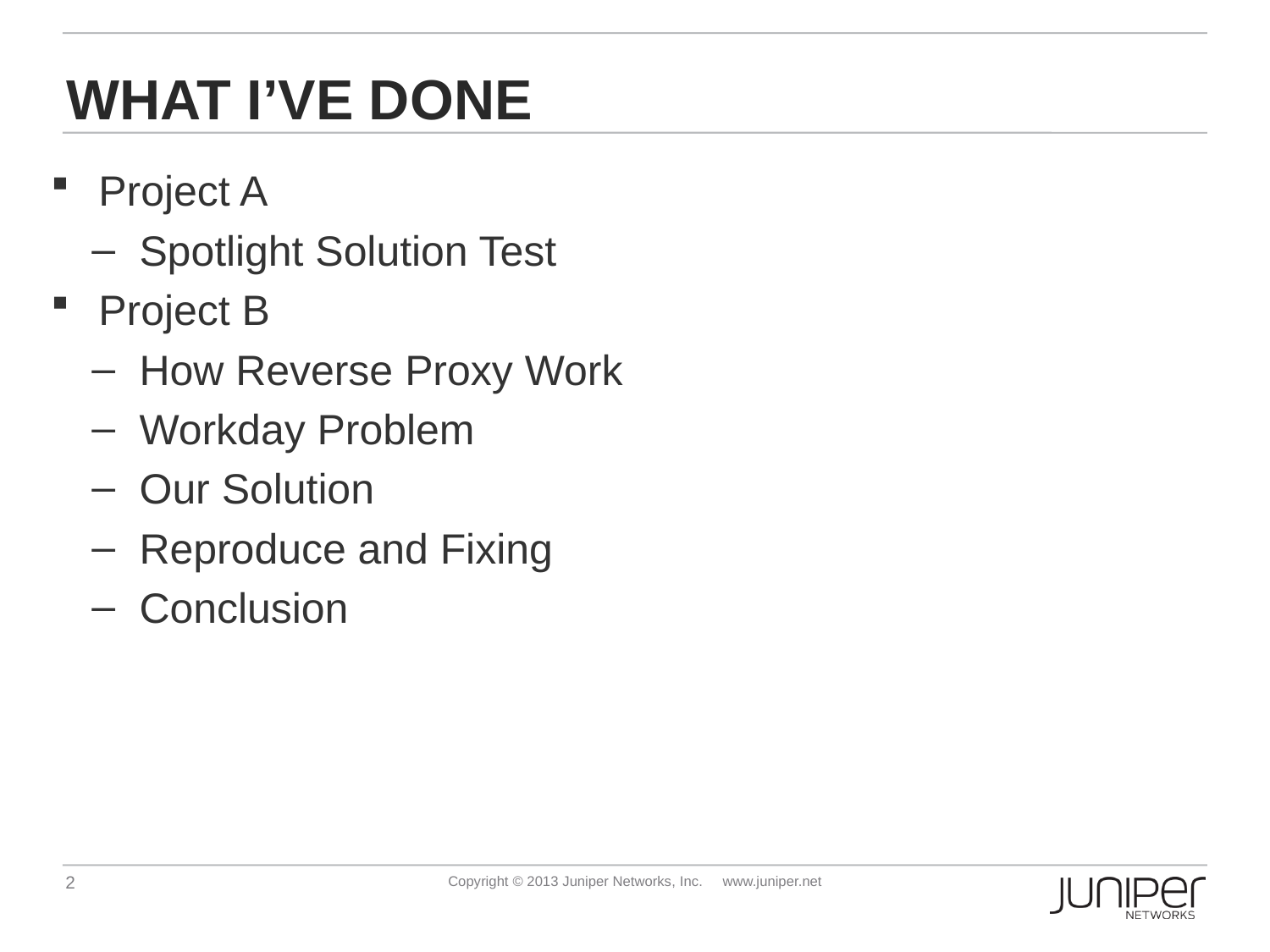

# What I’ve done
Project A
Spotlight Solution Test
Project B
How Reverse Proxy Work
Workday Problem
Our Solution
Reproduce and Fixing
Conclusion